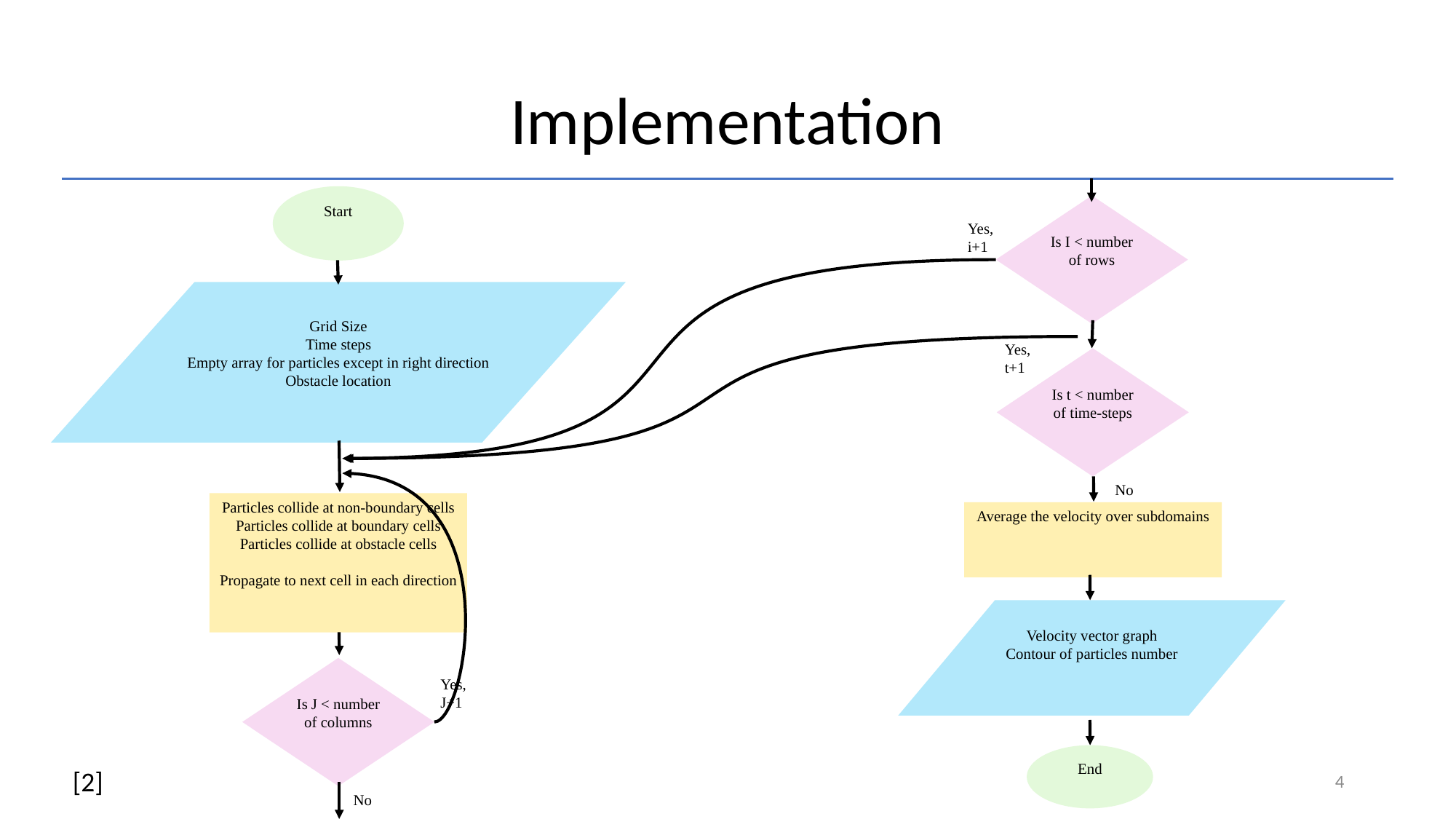

# Implementation
Start
Is I < number of rows
Yes,
i+1
Grid Size
Time steps
Empty array for particles except in right direction
Obstacle location
Yes,
t+1
Is t < number of time-steps
No
Particles collide at non-boundary cells
Particles collide at boundary cells
Particles collide at obstacle cells

Propagate to next cell in each direction
Average the velocity over subdomains
Velocity vector graph
Contour of particles number
Is J < number of columns
Yes,
J+1
End
[2]
4
No
No